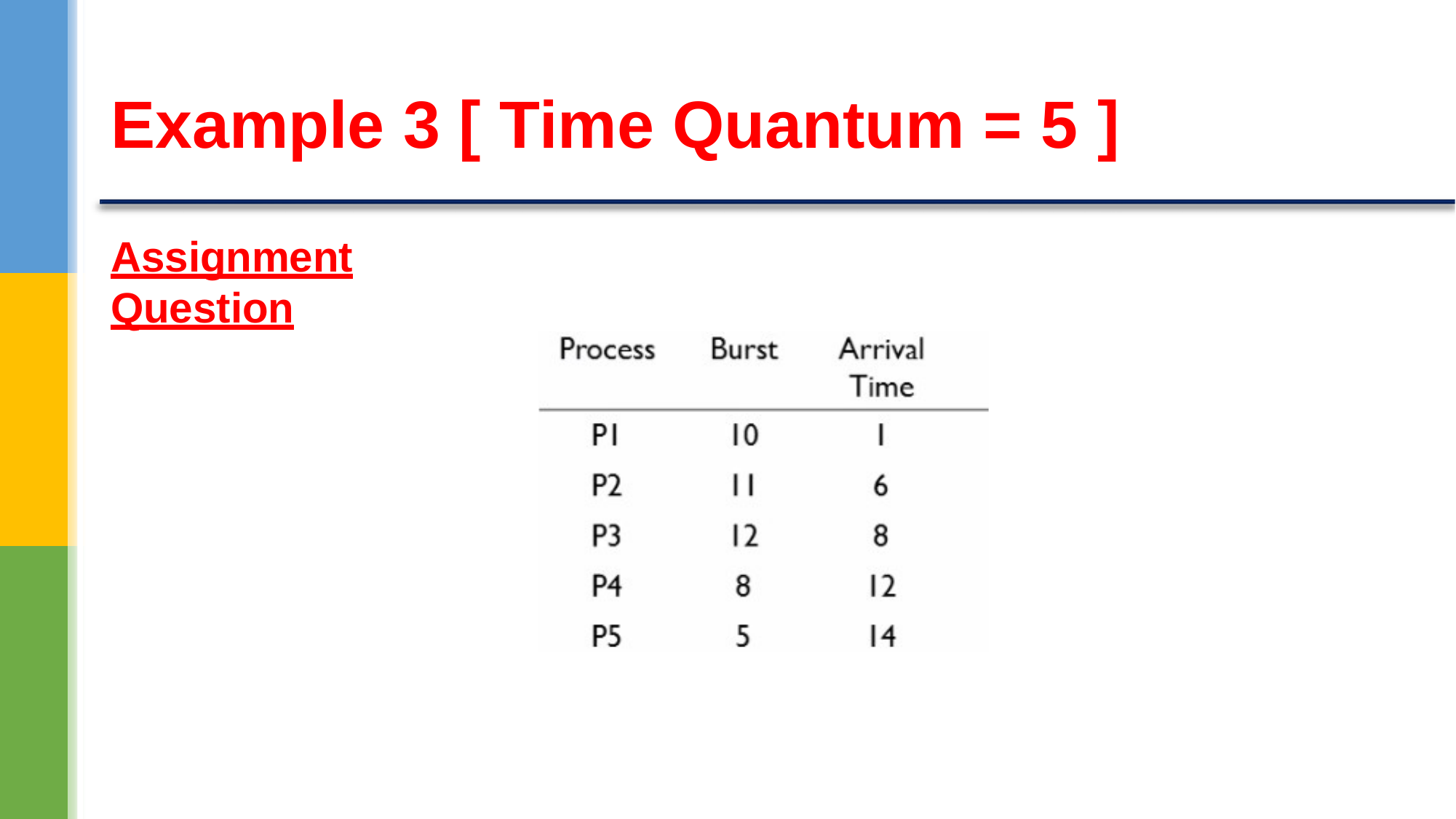

Example 3 [ Time Quantum = 5 ]
Assignment Question